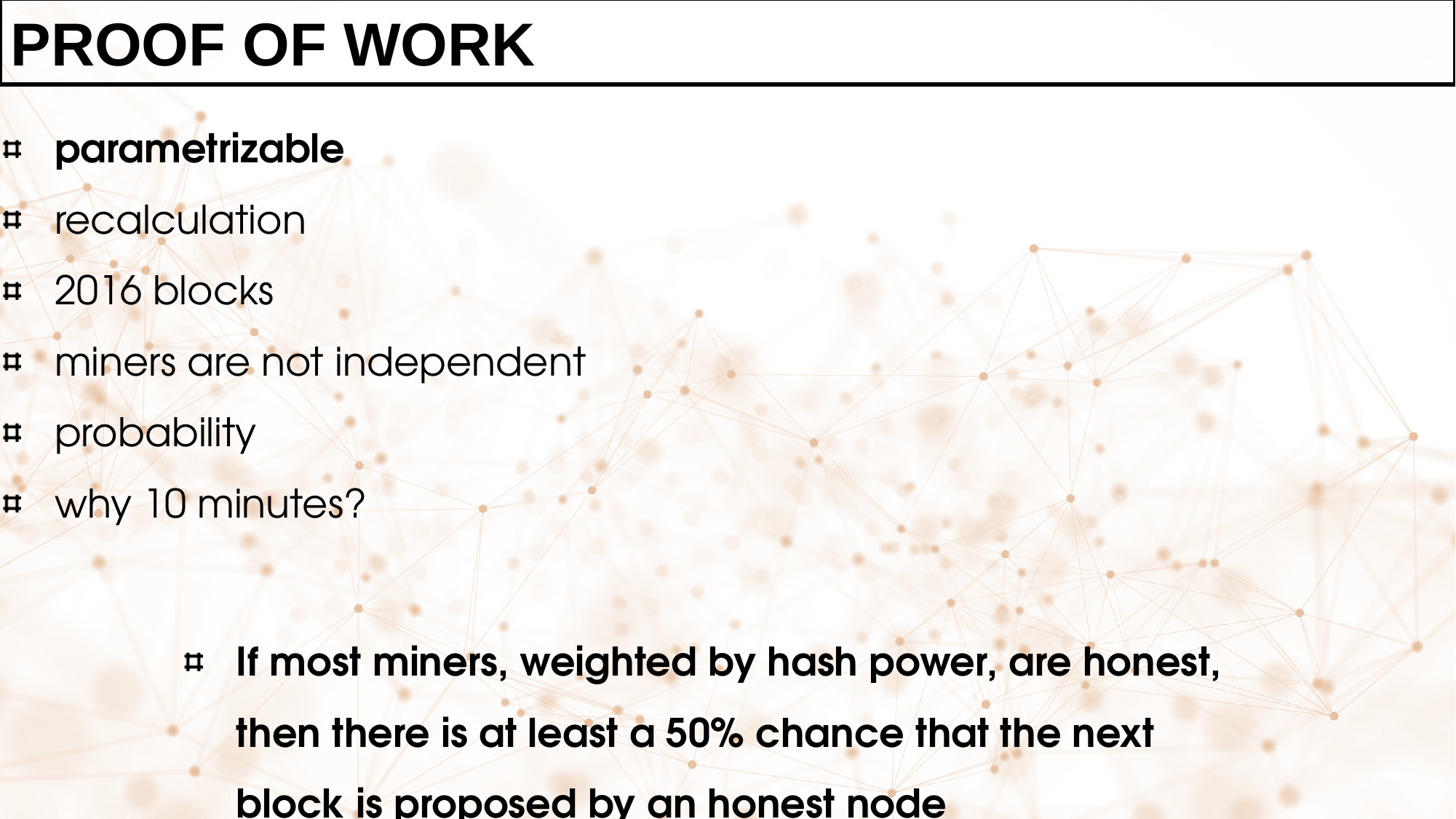

Proof of work
parametrizable
recalculation
2016 blocks
miners are not independent
probability
why 10 minutes?
If most miners, weighted by hash power, are honest, then there is at least a 50% chance that the next block is proposed by an honest node